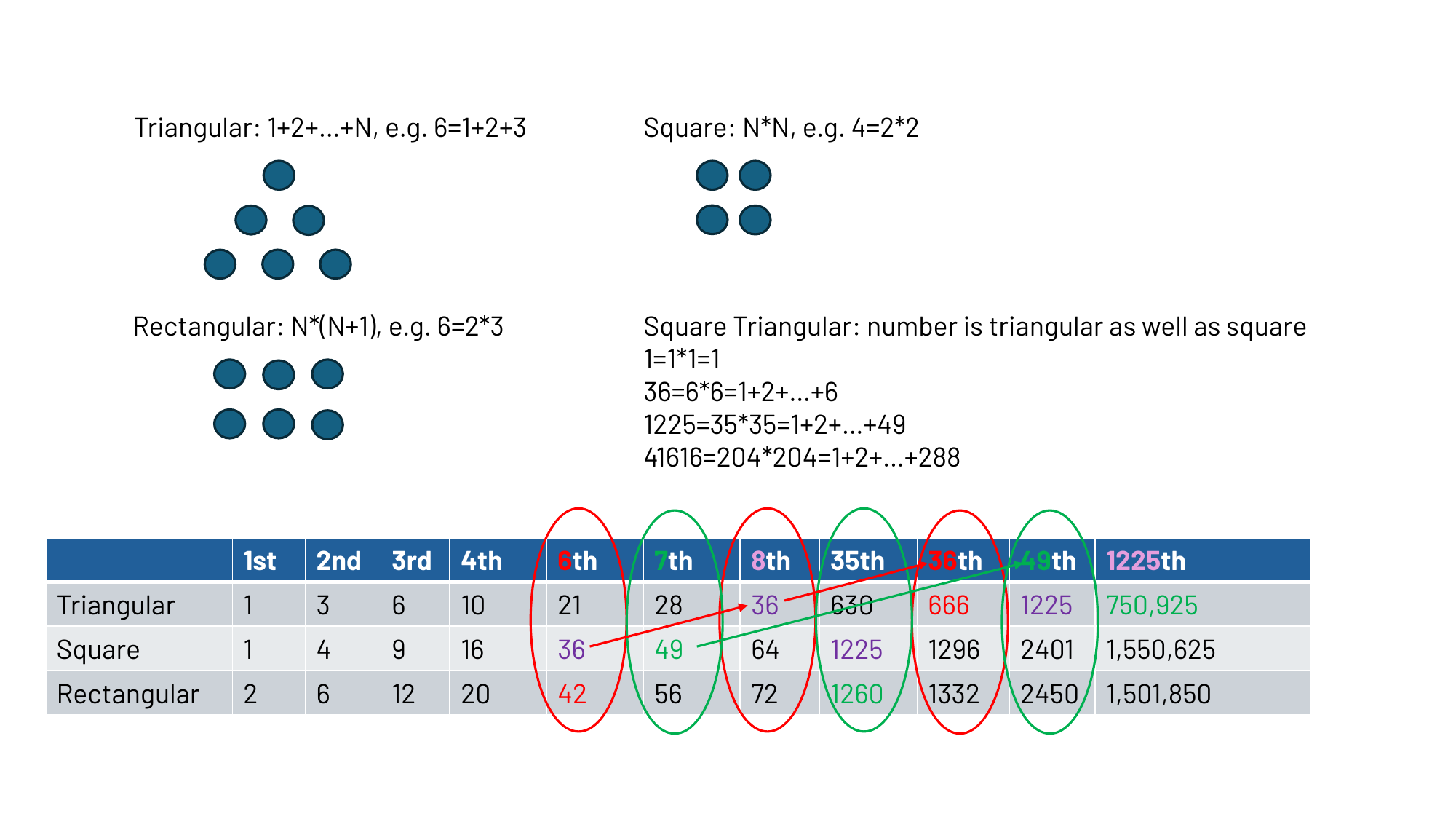

Triangular: 1+2+…+N, e.g. 6=1+2+3
Square: N*N, e.g. 4=2*2

Rectangular: N*(N+1), e.g. 6=2*3
Square Triangular: number is triangular as well as square
1=1*1=1
36=6*6=1+2+…+6
1225=35*35=1+2+…+49
41616=204*204=1+2+…+288

|  | 1st | 2nd | 3rd | 4th | 6th | 7th | 8th | 35th | 36th | 49th | 1225th |
| --- | --- | --- | --- | --- | --- | --- | --- | --- | --- | --- | --- |
| Triangular | 1 | 3 | 6 | 10 | 21 | 28 | 36 | 630 | 666 | 1225 | 750,925 |
| Square | 1 | 4 | 9 | 16 | 36 | 49 | 64 | 1225 | 1296 | 2401 | 1,550,625 |
| Rectangular | 2 | 6 | 12 | 20 | 42 | 56 | 72 | 1260 | 1332 | 2450 | 1,501,850 |